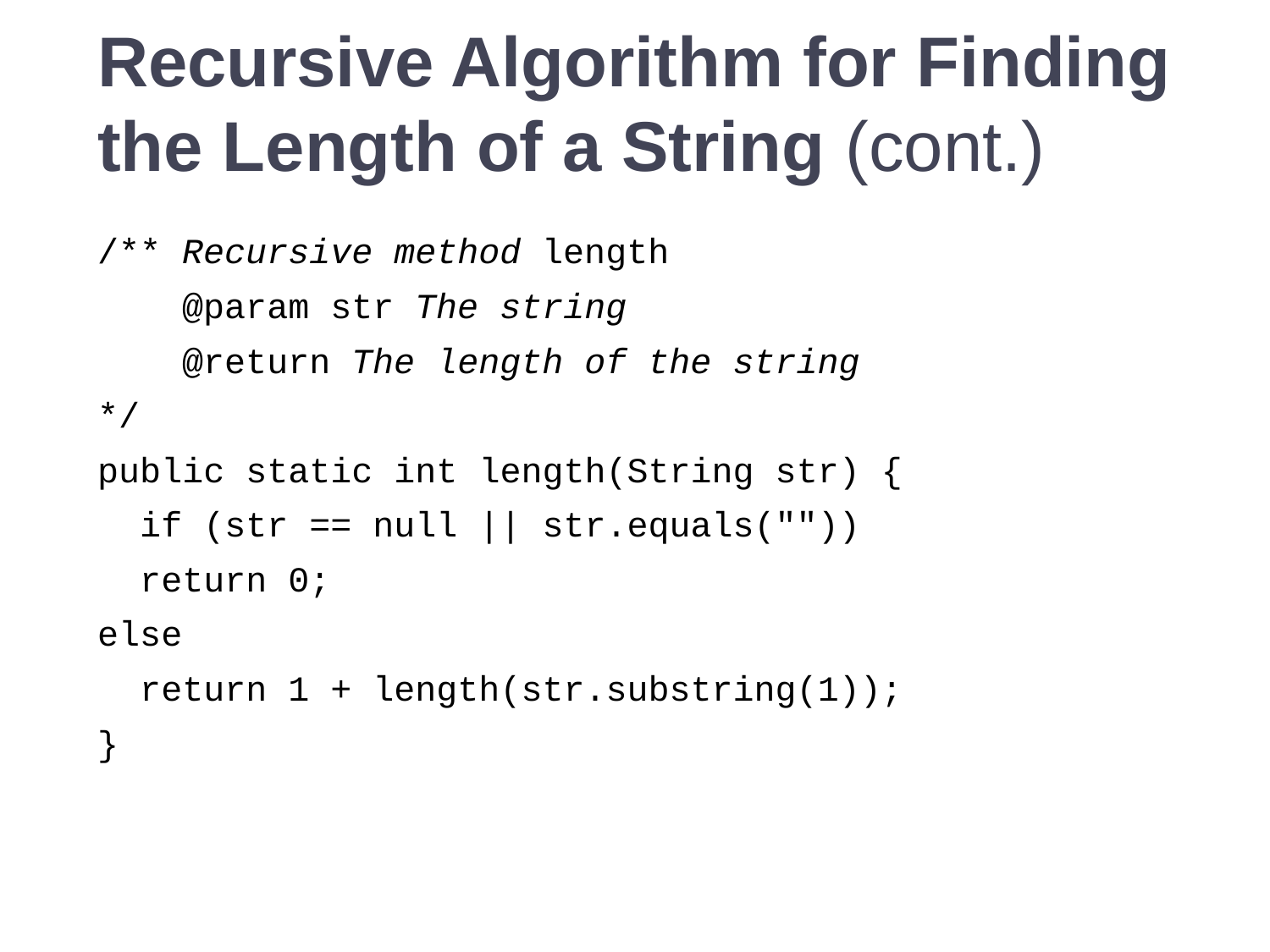

Recursive Algorithm for Finding the Length of a String (cont.)
/** Recursive method length
    @param str The string
    @return The length of the string
*/
public static int length(String str) {
  if (str == null || str.equals(""))
  return 0;
else
  return 1 + length(str.substring(1));
}